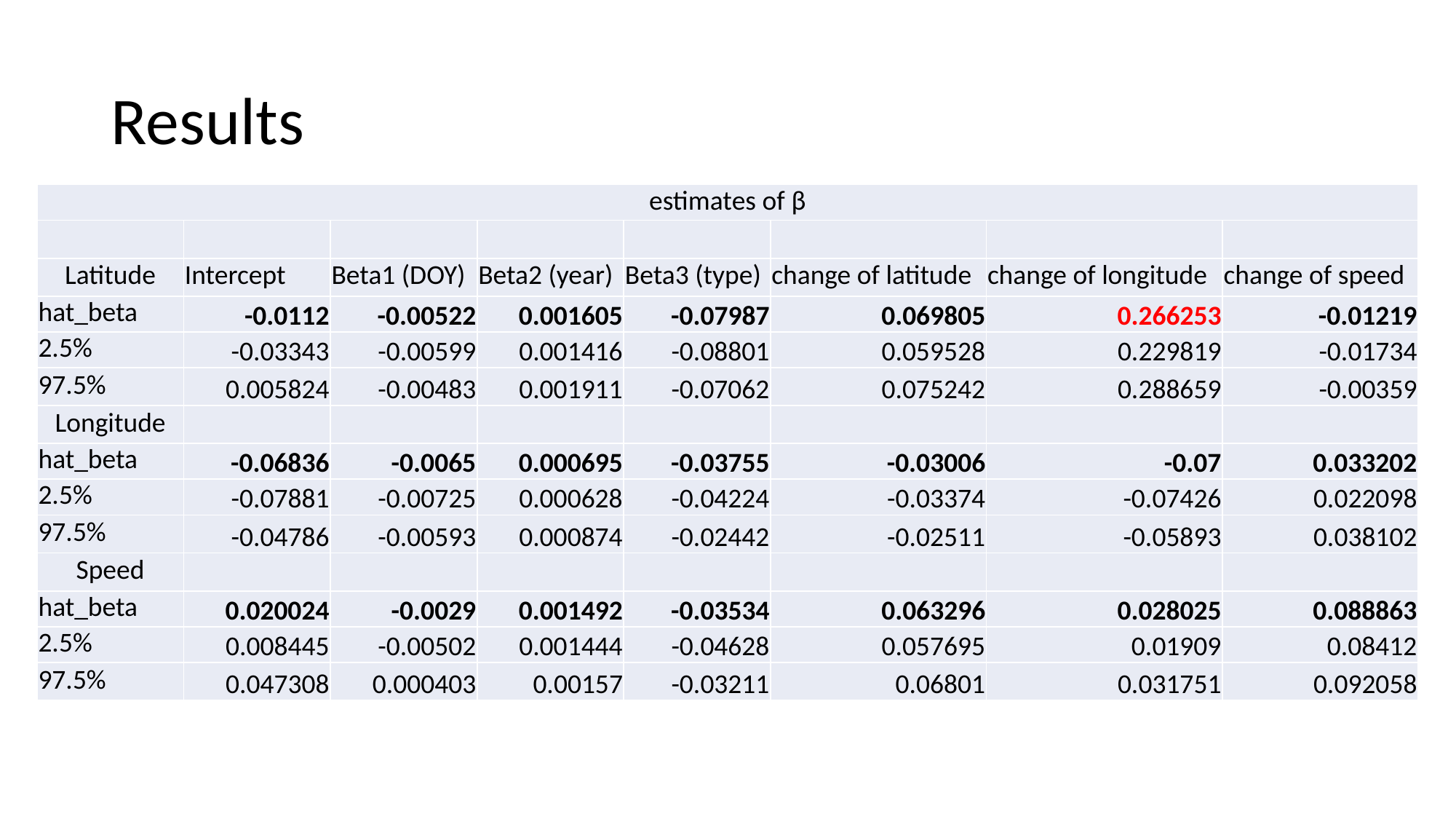

# Results
| estimates of β |  |  |  |  |  |  |  |
| --- | --- | --- | --- | --- | --- | --- | --- |
|  |  |  |  |  |  |  |  |
| Latitude | Intercept | Beta1 (DOY) | Beta2 (year) | Beta3 (type) | change of latitude | change of longitude | change of speed |
| hat\_beta | -0.0112 | -0.00522 | 0.001605 | -0.07987 | 0.069805 | 0.266253 | -0.01219 |
| 2.5% | -0.03343 | -0.00599 | 0.001416 | -0.08801 | 0.059528 | 0.229819 | -0.01734 |
| 97.5% | 0.005824 | -0.00483 | 0.001911 | -0.07062 | 0.075242 | 0.288659 | -0.00359 |
| Longitude |  |  |  |  |  |  |  |
| hat\_beta | -0.06836 | -0.0065 | 0.000695 | -0.03755 | -0.03006 | -0.07 | 0.033202 |
| 2.5% | -0.07881 | -0.00725 | 0.000628 | -0.04224 | -0.03374 | -0.07426 | 0.022098 |
| 97.5% | -0.04786 | -0.00593 | 0.000874 | -0.02442 | -0.02511 | -0.05893 | 0.038102 |
| Speed |  |  |  |  |  |  |  |
| hat\_beta | 0.020024 | -0.0029 | 0.001492 | -0.03534 | 0.063296 | 0.028025 | 0.088863 |
| 2.5% | 0.008445 | -0.00502 | 0.001444 | -0.04628 | 0.057695 | 0.01909 | 0.08412 |
| 97.5% | 0.047308 | 0.000403 | 0.00157 | -0.03211 | 0.06801 | 0.031751 | 0.092058 |